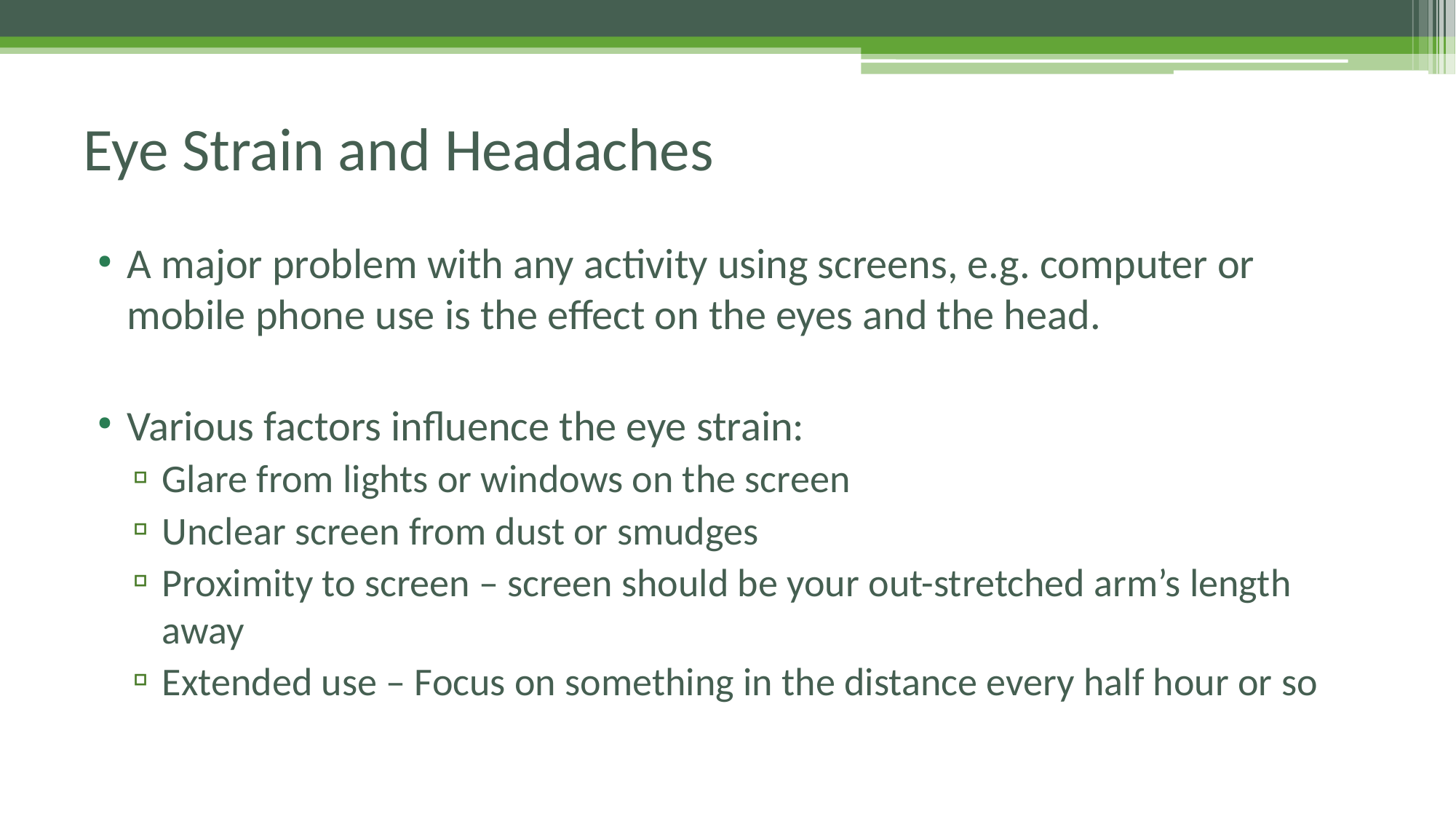

# Eye Strain and Headaches
A major problem with any activity using screens, e.g. computer or mobile phone use is the effect on the eyes and the head.

Various factors influence the eye strain:
Glare from lights or windows on the screen
Unclear screen from dust or smudges
Proximity to screen – screen should be your out-stretched arm’s length away
Extended use – Focus on something in the distance every half hour or so